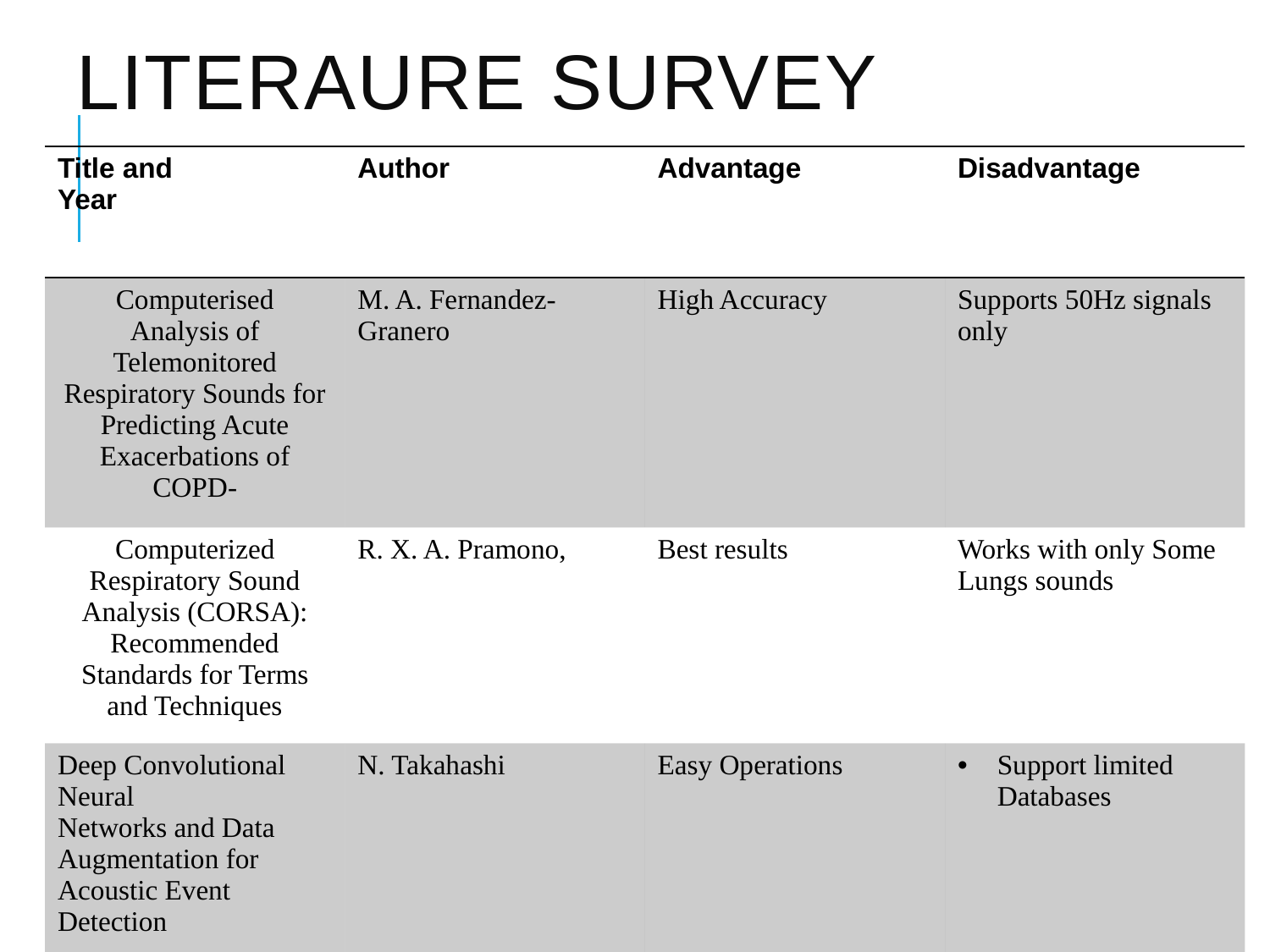

# LITERAURE SURVEY
| Title and Year | Author | Advantage | Disadvantage |
| --- | --- | --- | --- |
| Computerised Analysis of Telemonitored Respiratory Sounds for Predicting Acute Exacerbations of COPD- | M. A. Fernandez-Granero | High Accuracy | Supports 50Hz signals only |
| Computerized Respiratory Sound Analysis (CORSA): Recommended Standards for Terms and Techniques | R. X. A. Pramono, | Best results | Works with only Some Lungs sounds |
| Deep Convolutional Neural Networks and Data Augmentation for Acoustic Event Detection | N. Takahashi | Easy Operations | Support limited Databases |
|  |  |  |  |